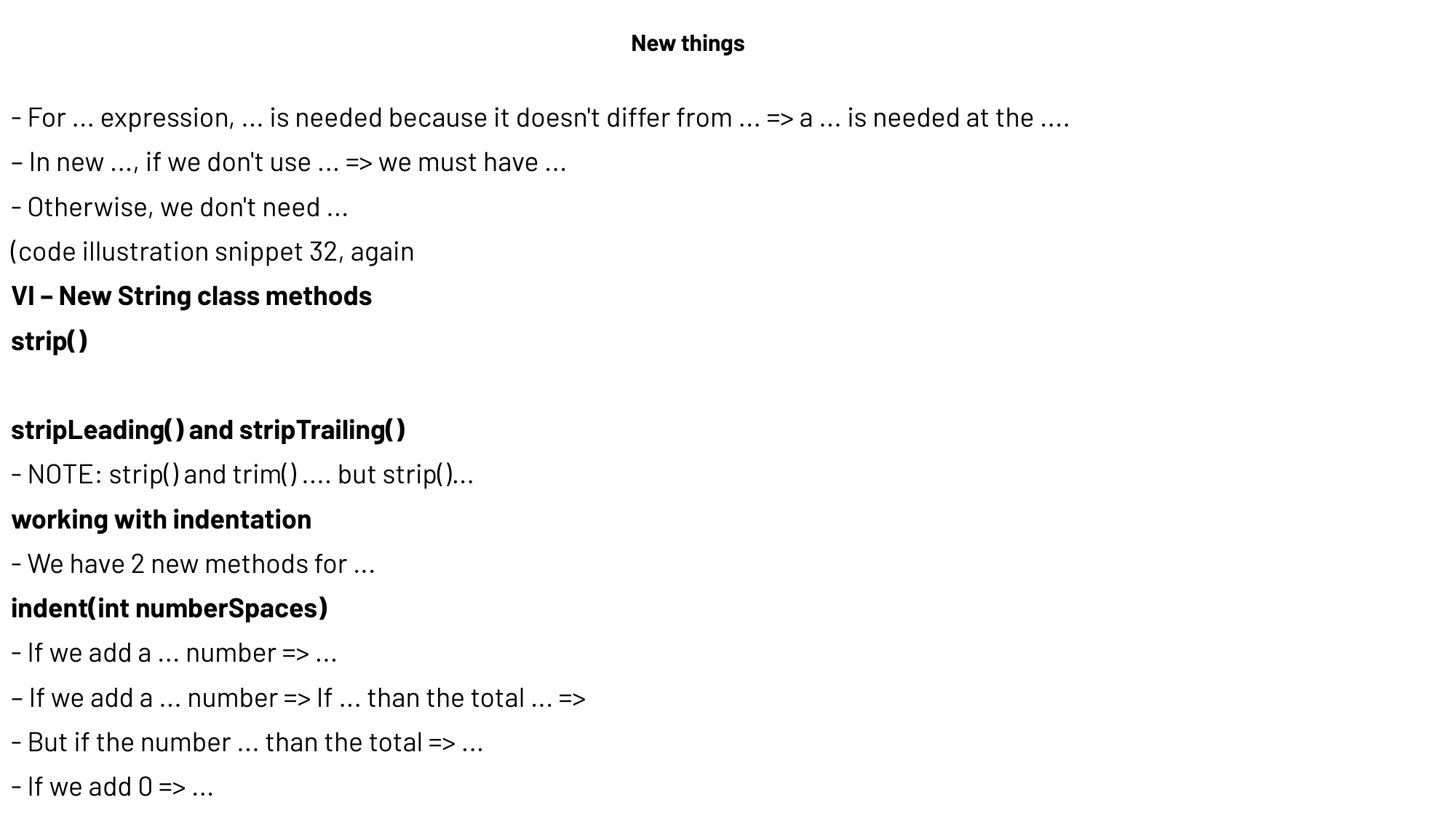

New things
- For ... expression, ... is needed because it doesn't differ from ... => a ... is needed at the ....
– In new ..., if we don't use ... => we must have ...
- Otherwise, we don't need ...
(code illustration snippet 32, again
VI – New String class methods
strip()

stripLeading() and stripTrailing()
- NOTE: strip() and trim() .... but strip()...
working with indentation
- We have 2 new methods for ...
indent(int numberSpaces)
- If we add a ... number => ...
– If we add a ... number => If ... than the total ... =>
- But if the number ... than the total => ...
- If we add 0 => ...